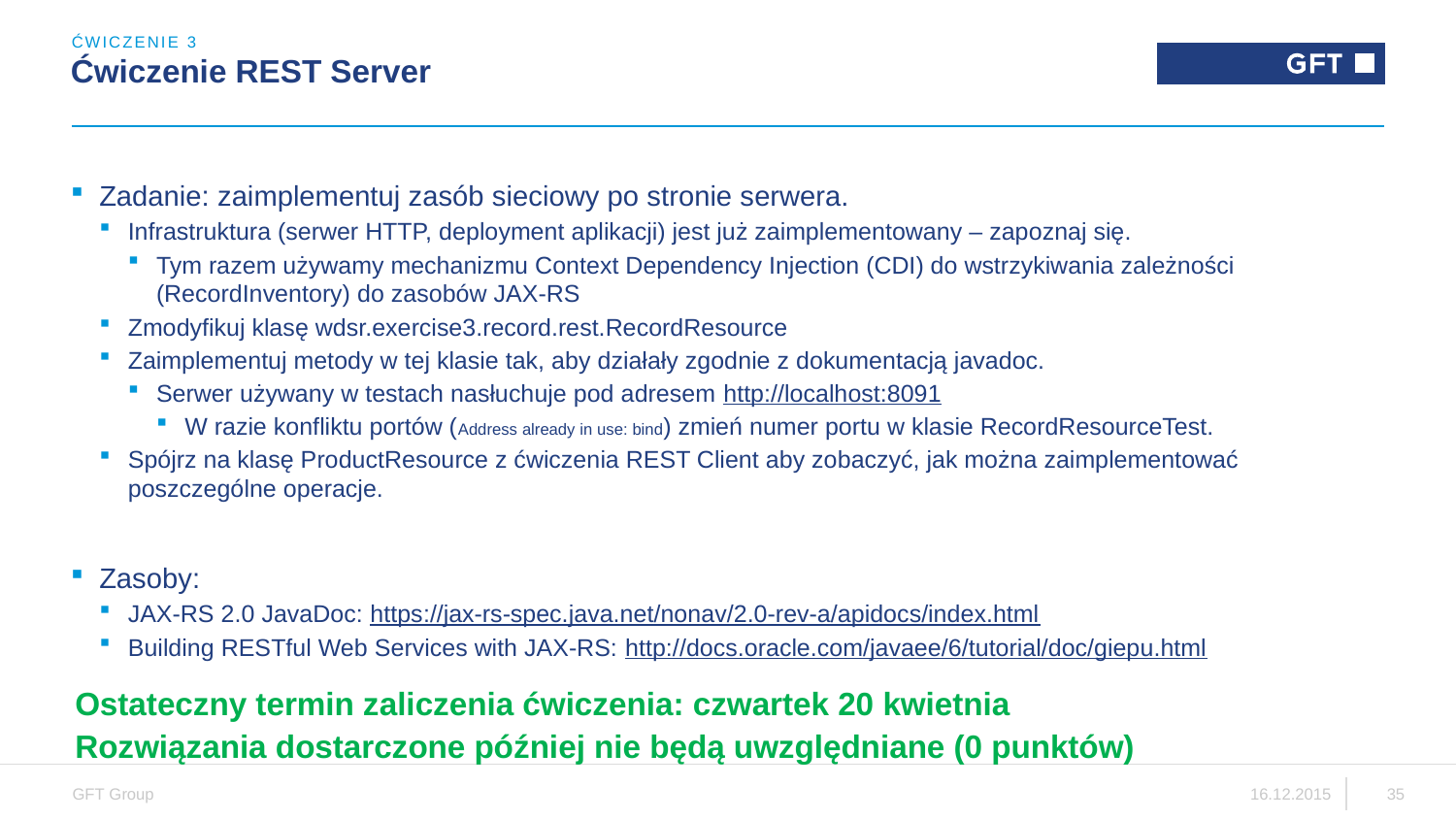

ĆWICZENIE 3
# Ćwiczenie REST Server
Zadanie: zaimplementuj zasób sieciowy po stronie serwera.
Infrastruktura (serwer HTTP, deployment aplikacji) jest już zaimplementowany – zapoznaj się.
Tym razem używamy mechanizmu Context Dependency Injection (CDI) do wstrzykiwania zależności (RecordInventory) do zasobów JAX-RS
Zmodyfikuj klasę wdsr.exercise3.record.rest.RecordResource
Zaimplementuj metody w tej klasie tak, aby działały zgodnie z dokumentacją javadoc.
Serwer używany w testach nasłuchuje pod adresem http://localhost:8091
W razie konfliktu portów (Address already in use: bind) zmień numer portu w klasie RecordResourceTest.
Spójrz na klasę ProductResource z ćwiczenia REST Client aby zobaczyć, jak można zaimplementować poszczególne operacje.

Zasoby:
JAX-RS 2.0 JavaDoc: https://jax-rs-spec.java.net/nonav/2.0-rev-a/apidocs/index.html
Building RESTful Web Services with JAX-RS: http://docs.oracle.com/javaee/6/tutorial/doc/giepu.html
Ostateczny termin zaliczenia ćwiczenia: czwartek 20 kwietnia
Rozwiązania dostarczone później nie będą uwzględniane (0 punktów)